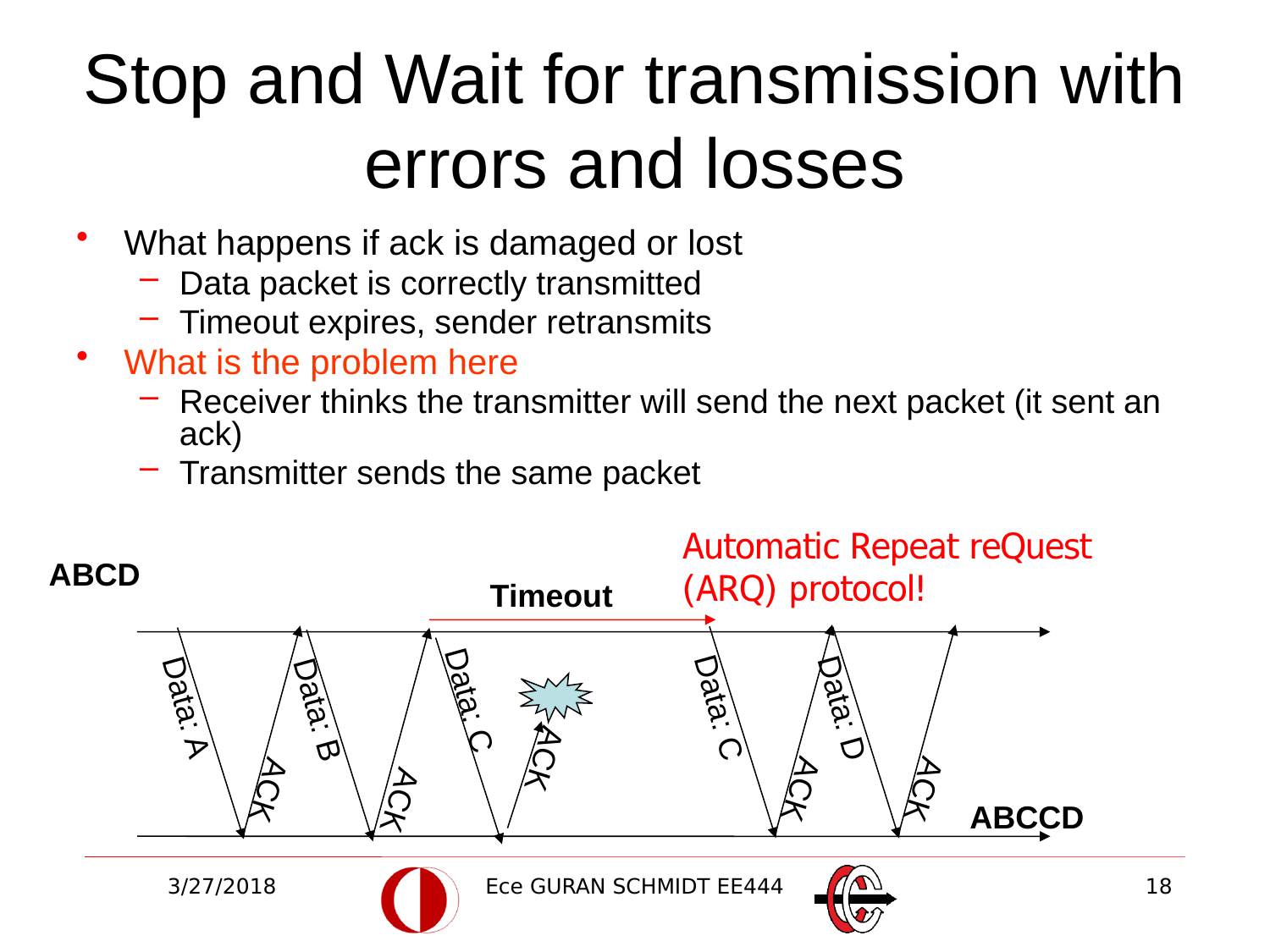

# Stop and Wait for transmission with errors and losses
What happens if ack is damaged or lost
Data packet is correctly transmitted
Timeout expires, sender retransmits
What is the problem here
Receiver thinks the transmitter will send the next packet (it sent an ack)
Transmitter sends the same packet
Automatic Repeat reQuest
(ARQ) protocol!
ABCD
Timeout

Data: B
Data: C
Data: C
Data: D
Data: A

ACK
ACK
ACK
ACK
ACK
ABCCD

3/27/2018
Ece GURAN SCHMIDT EE444
18